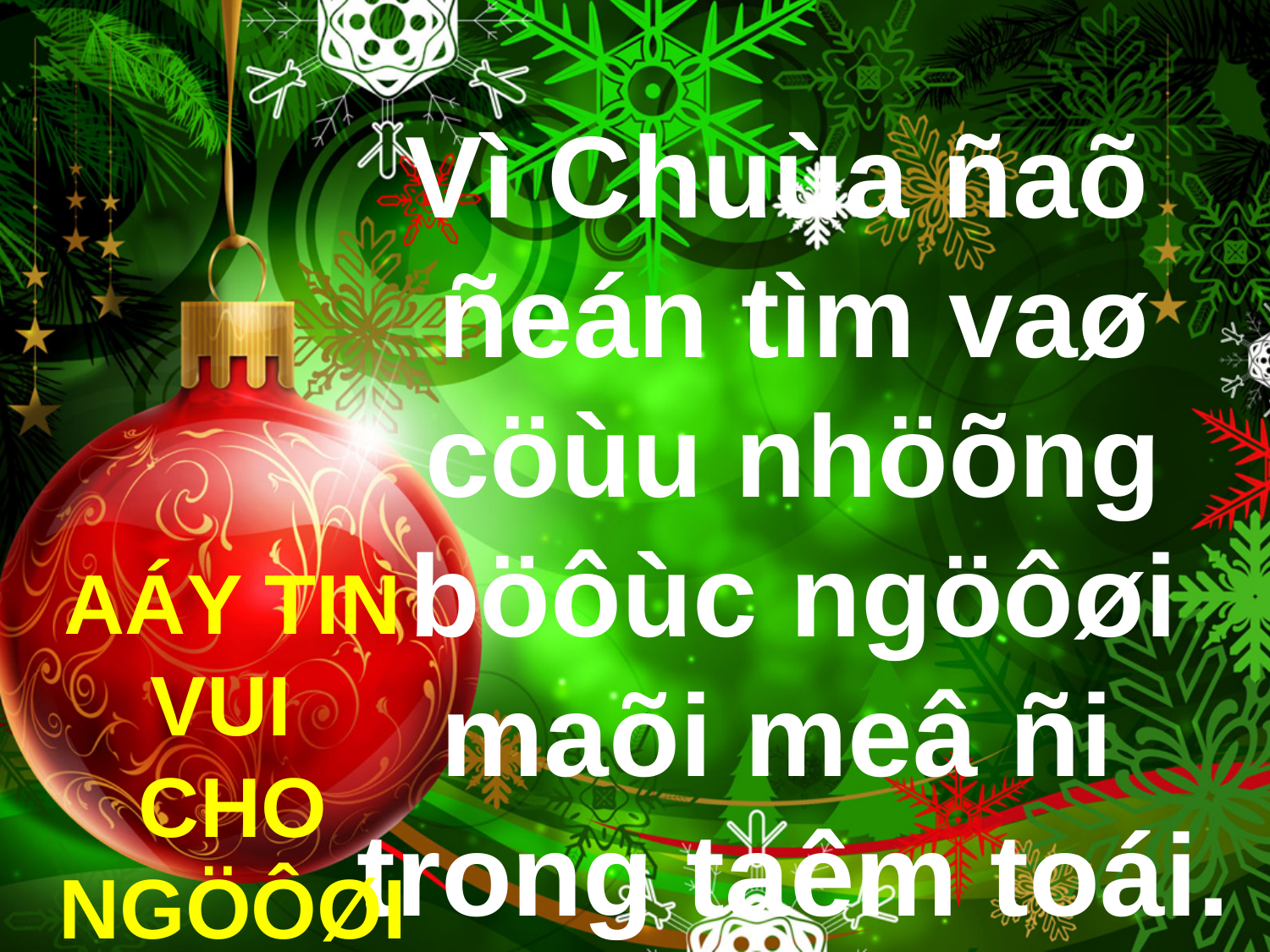

Vì Chuùa ñaõ
ñeán tìm vaø cöùu nhöõng böôùc ngöôøi maõi meâ ñi
trong taêm toái.
AÁY TIN VUI
CHO NGÖÔØI